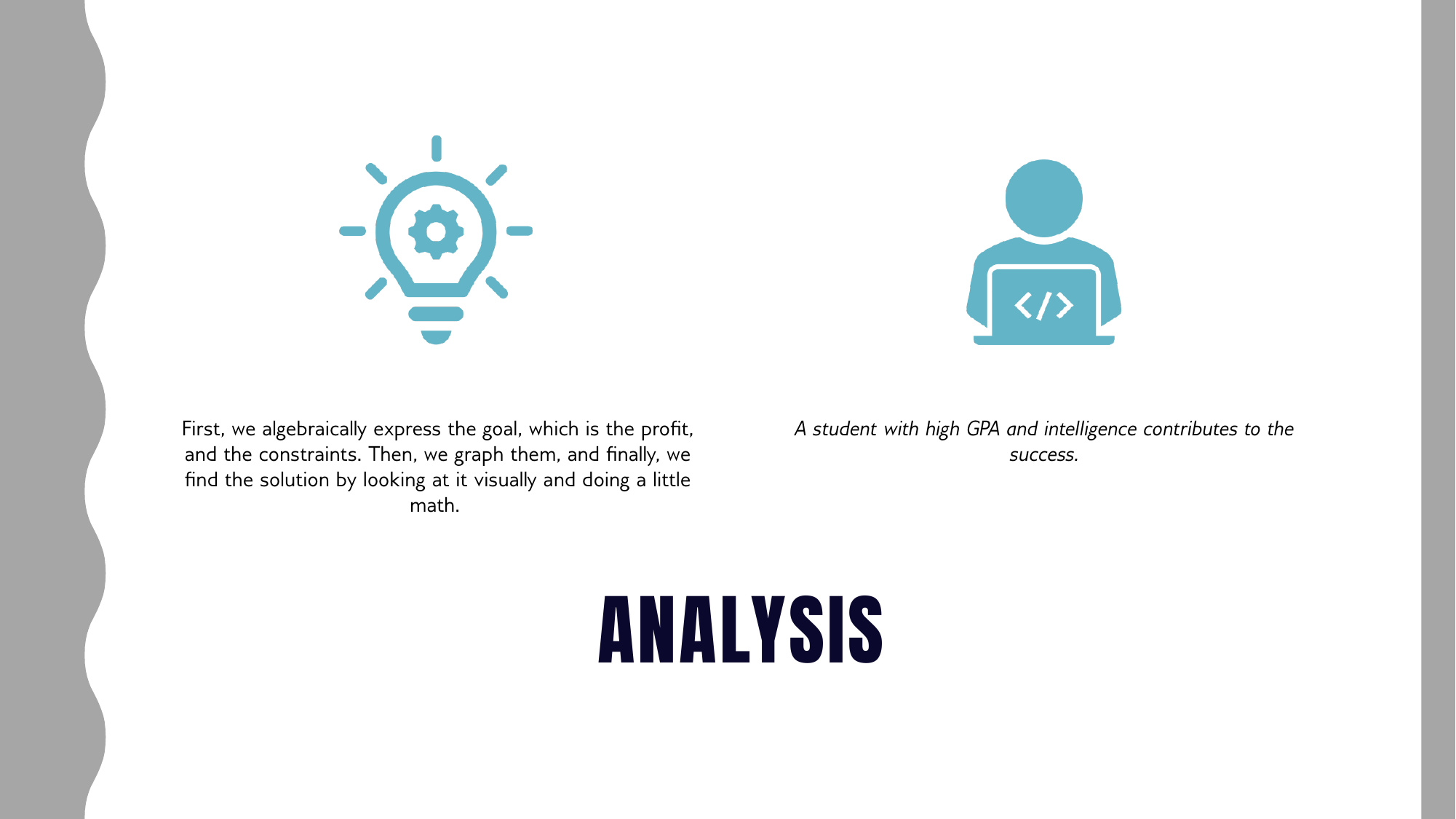

First, we algebraically express the goal, which is the profit, and the constraints. Then, we graph them, and finally, we find the solution by looking at it visually and doing a little math.
A student with high GPA and intelligence contributes to the success.
# Analysis